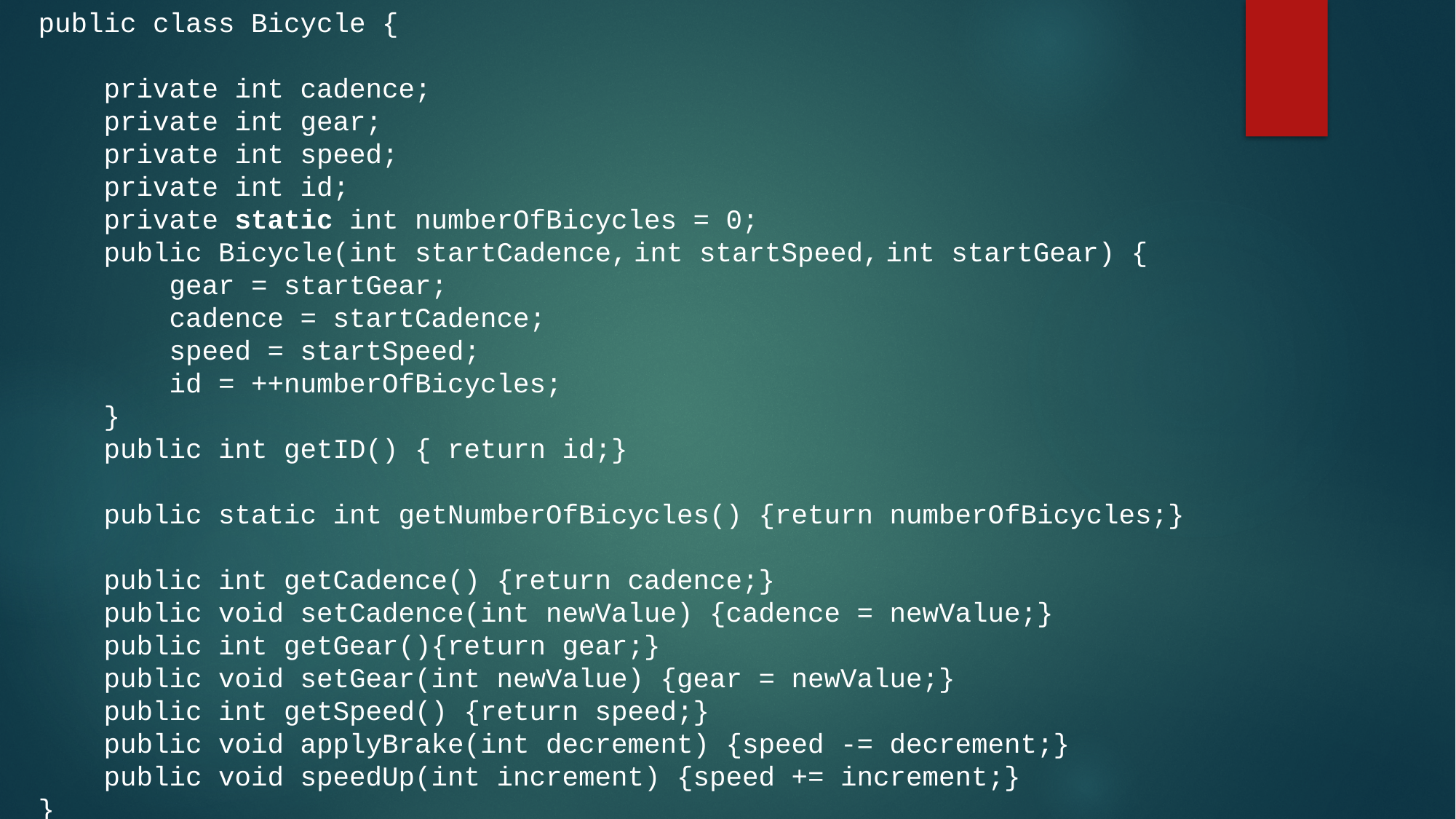

public class Bicycle {

    private int cadence;
    private int gear;
    private int speed;
    private int id;
    private static int numberOfBicycles = 0;
    public Bicycle(int startCadence, int startSpeed, int startGear) {
        gear = startGear;
        cadence = startCadence;
        speed = startSpeed;
        id = ++numberOfBicycles;
    }
    public int getID() { return id;}

    public static int getNumberOfBicycles() {return numberOfBicycles;}

    public int getCadence() {return cadence;}
    public void setCadence(int newValue) {cadence = newValue;}
    public int getGear(){return gear;}
    public void setGear(int newValue) {gear = newValue;}
    public int getSpeed() {return speed;}
    public void applyBrake(int decrement) {speed -= decrement;}
    public void speedUp(int increment) {speed += increment;}
}